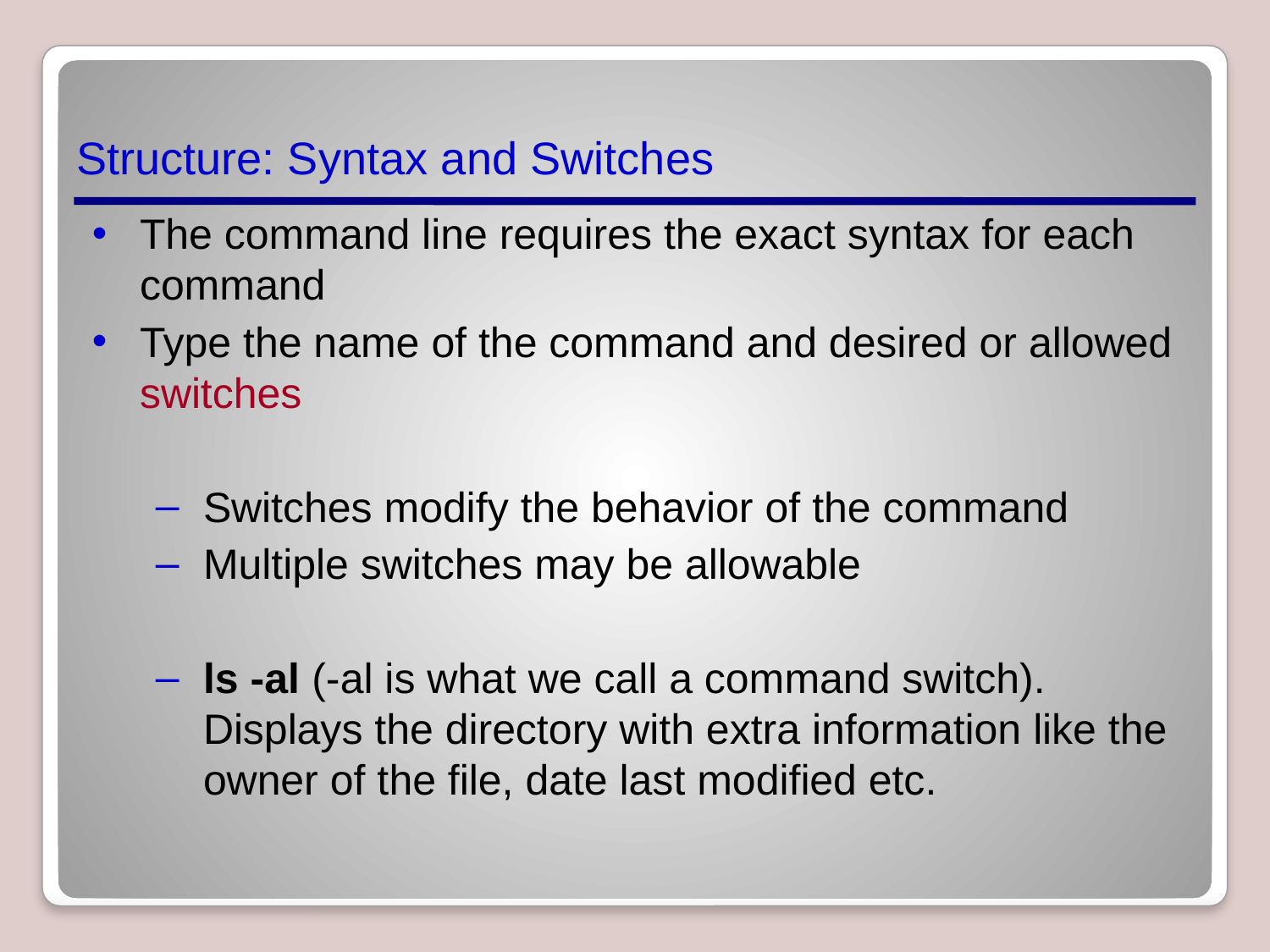

# Structure: Syntax and Switches
The command line requires the exact syntax for each command
Type the name of the command and desired or allowed switches

Switches modify the behavior of the command
Multiple switches may be allowable

ls -al (-al is what we call a command switch).
Displays the directory with extra information like the owner of the file, date last modified etc.